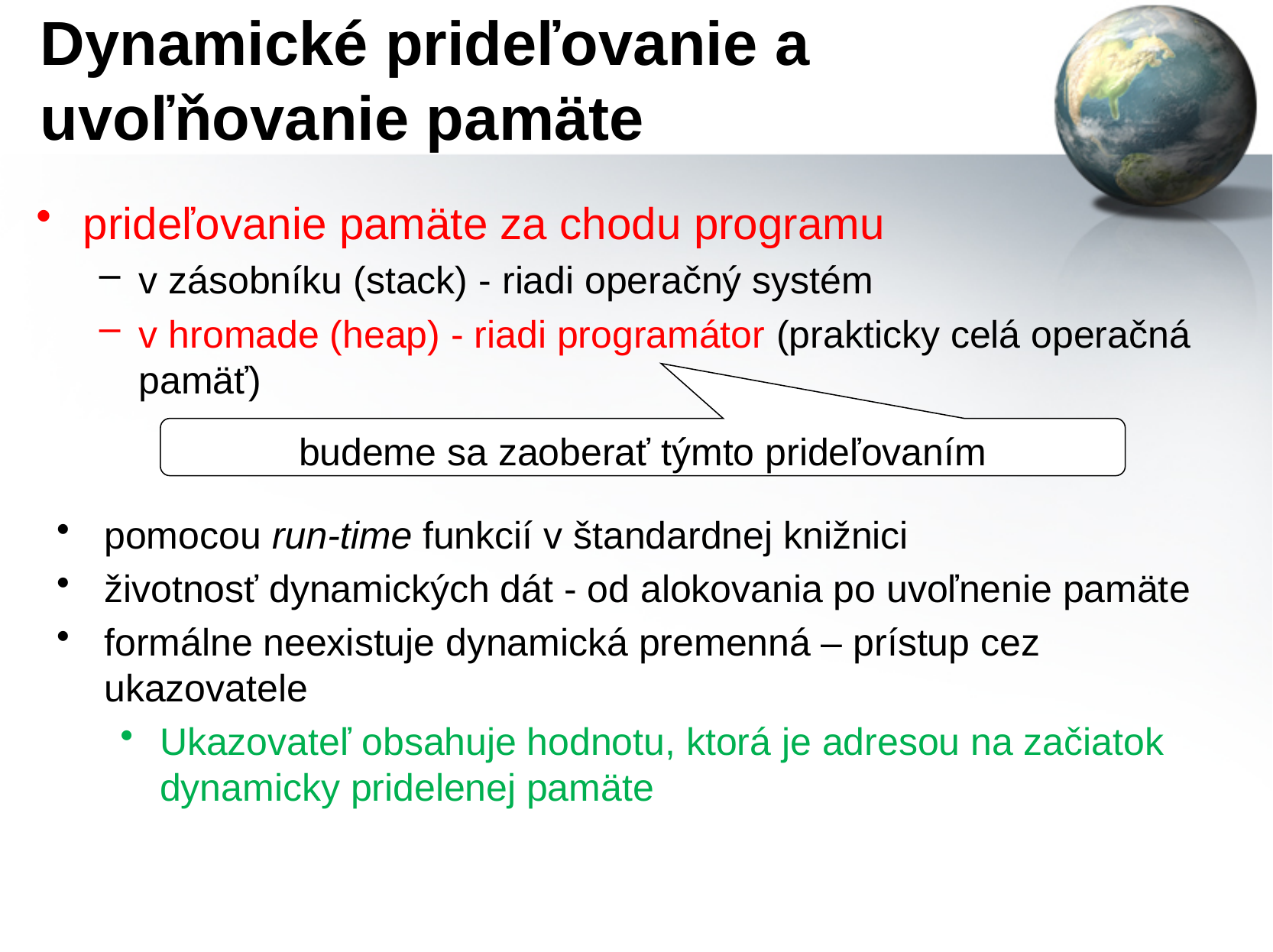

# Dynamické prideľovanie a uvoľňovanie pamäte
prideľovanie pamäte za chodu programu
v zásobníku (stack) - riadi operačný systém
v hromade (heap) - riadi programátor (prakticky celá operačná pamäť)
budeme sa zaoberať týmto prideľovaním
pomocou run-time funkcií v štandardnej knižnici
životnosť dynamických dát - od alokovania po uvoľnenie pamäte
formálne neexistuje dynamická premenná – prístup cez ukazovatele
Ukazovateľ obsahuje hodnotu, ktorá je adresou na začiatok dynamicky pridelenej pamäte